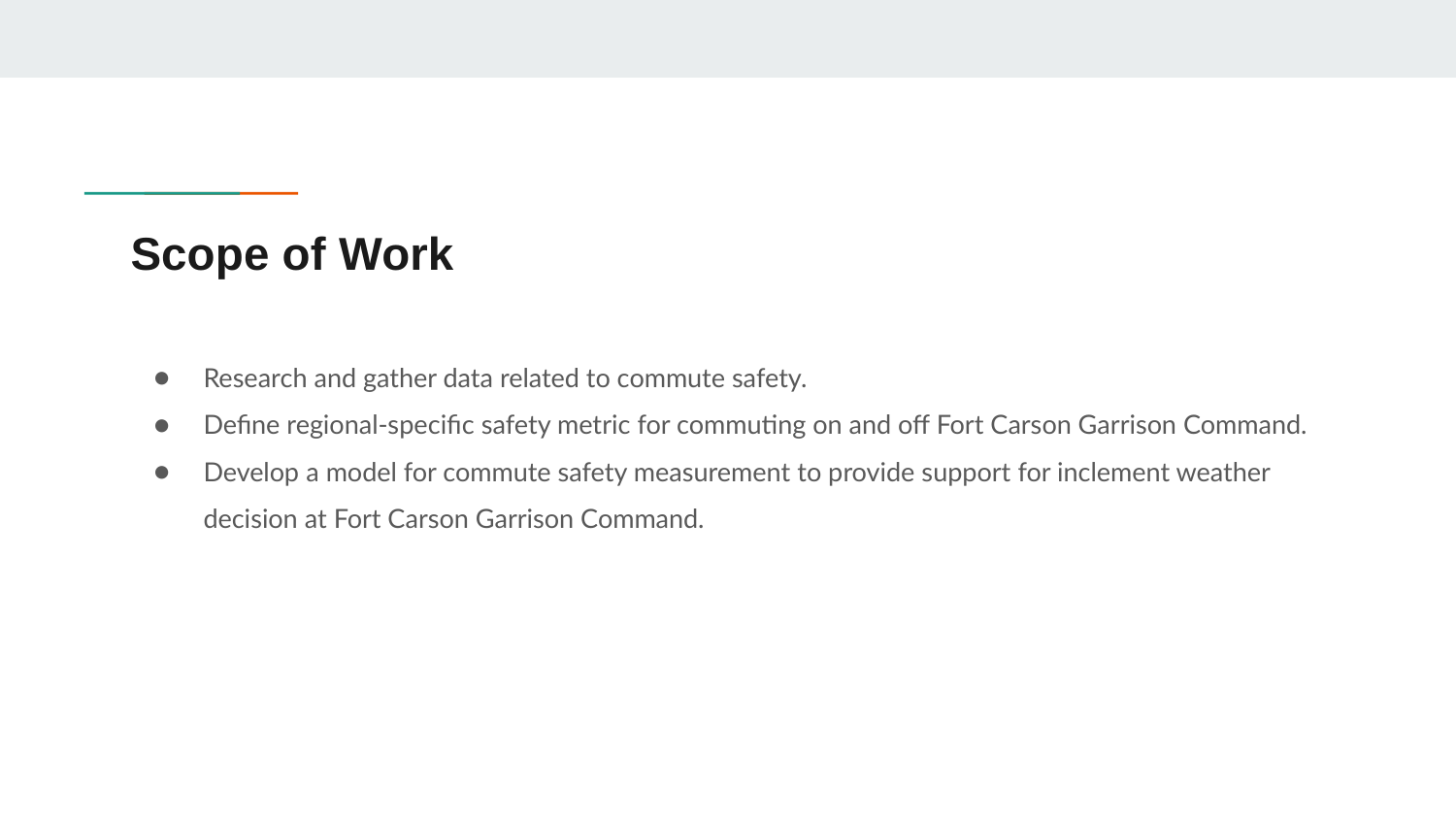

# Scope of Work
Research and gather data related to commute safety.
Define regional-specific safety metric for commuting on and off Fort Carson Garrison Command.
Develop a model for commute safety measurement to provide support for inclement weather decision at Fort Carson Garrison Command.